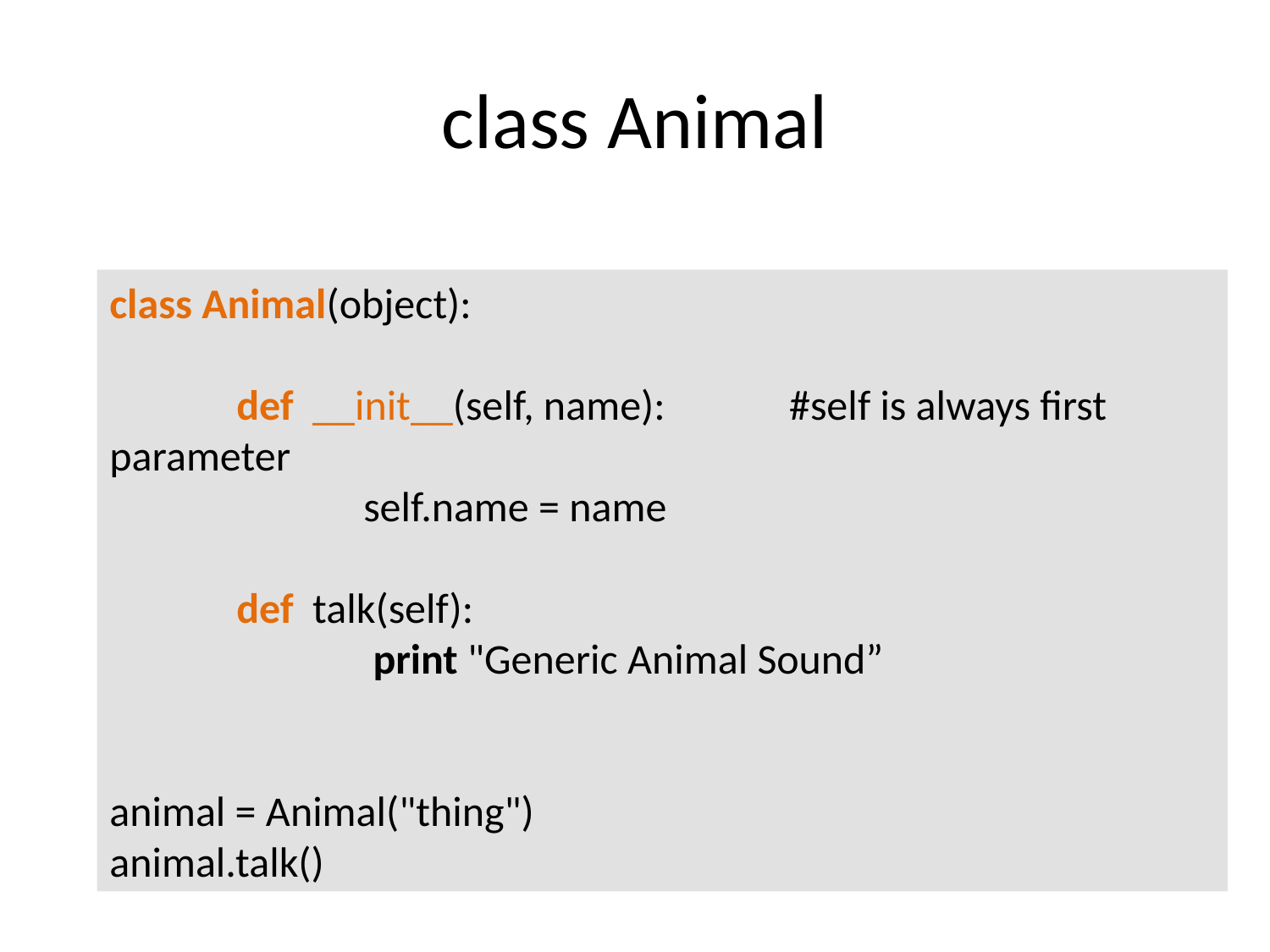

# class Animal
class Animal(object):

	def  __init__(self, name):             #self is always first parameter
		self.name = name

	def  talk(self):
		 print "Generic Animal Sound”

animal = Animal("thing")
animal.talk()